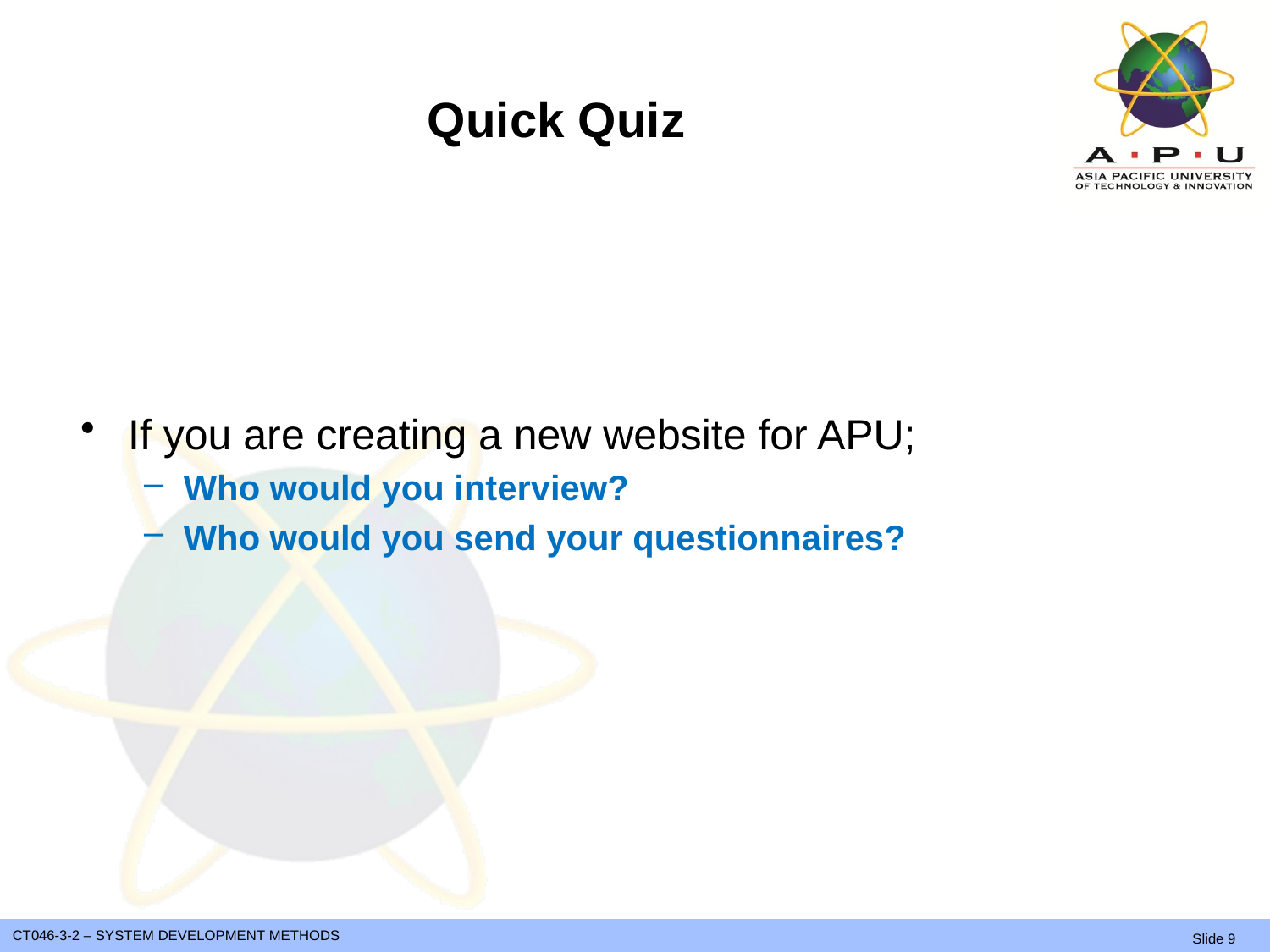

# Quick Quiz
If you are creating a new website for APU;
Who would you interview?
Who would you send your questionnaires?